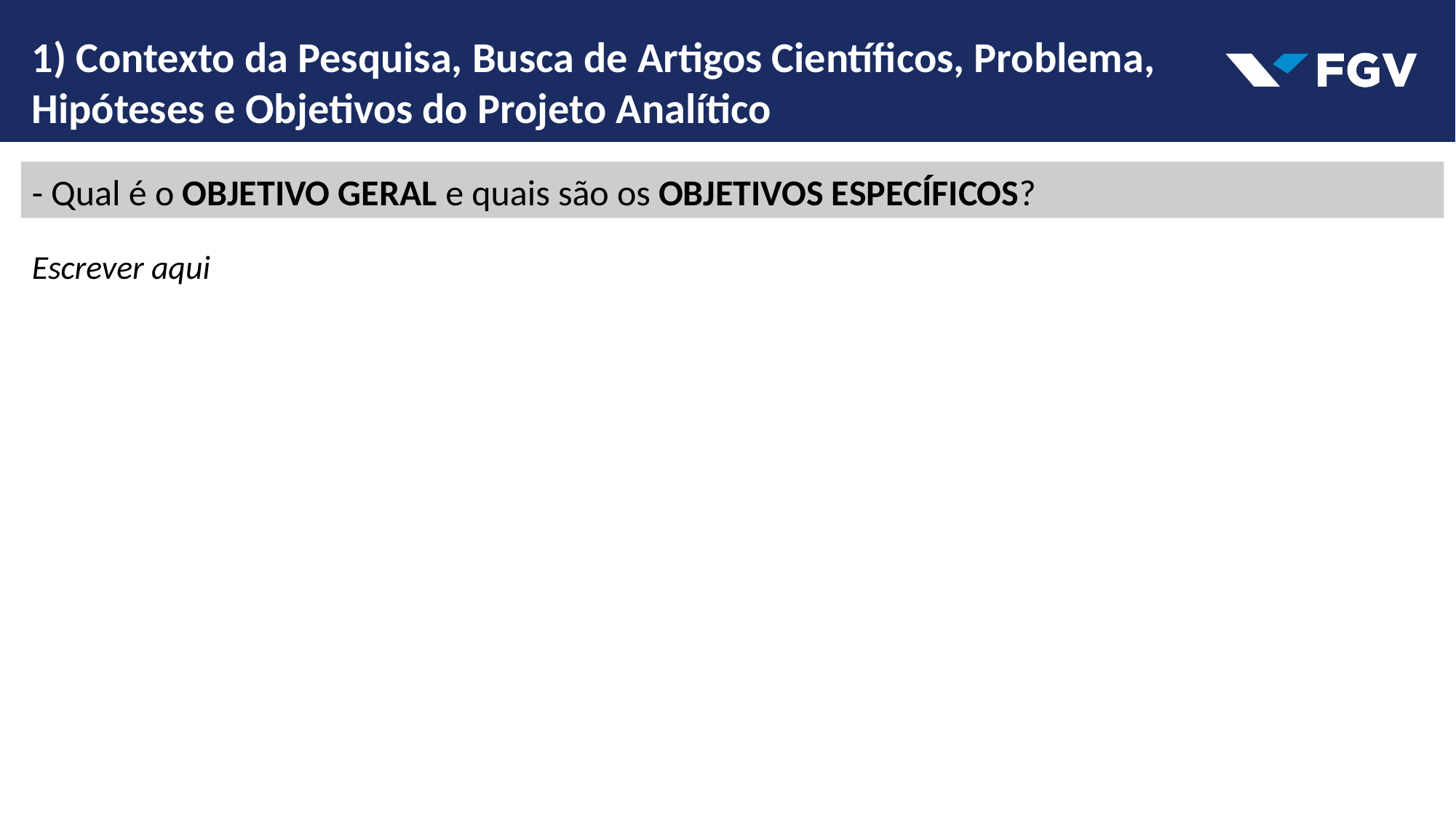

1) Contexto da Pesquisa, Busca de Artigos Científicos, Problema, Hipóteses e Objetivos do Projeto Analítico
- Qual é o OBJETIVO GERAL e quais são os OBJETIVOS ESPECÍFICOS?
Escrever aqui